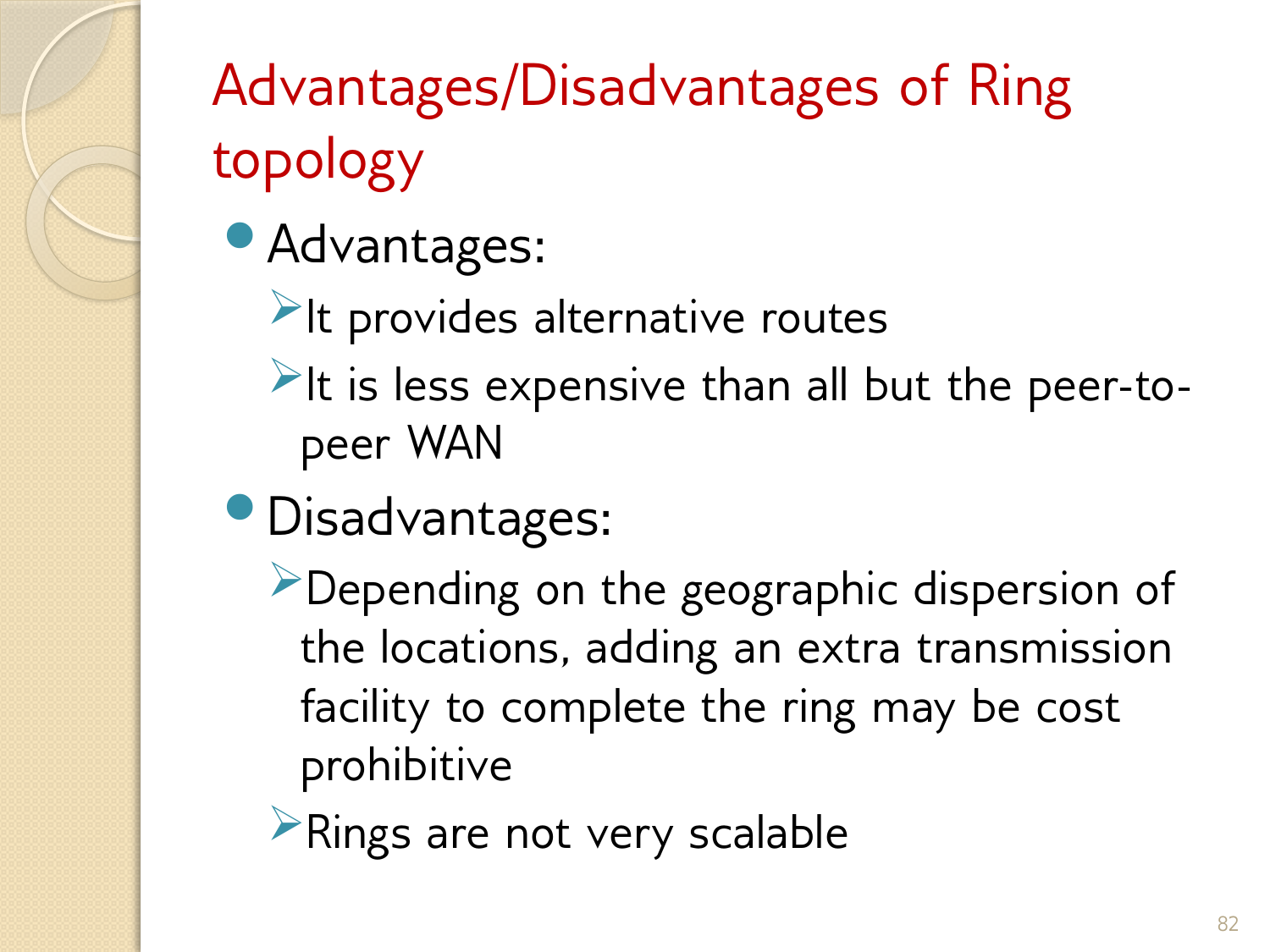

# Advantages/Disadvantages of Ring topology
Advantages:
It provides alternative routes
It is less expensive than all but the peer-to-peer WAN
Disadvantages:
Depending on the geographic dispersion of the locations, adding an extra transmission facility to complete the ring may be cost prohibitive
Rings are not very scalable
82